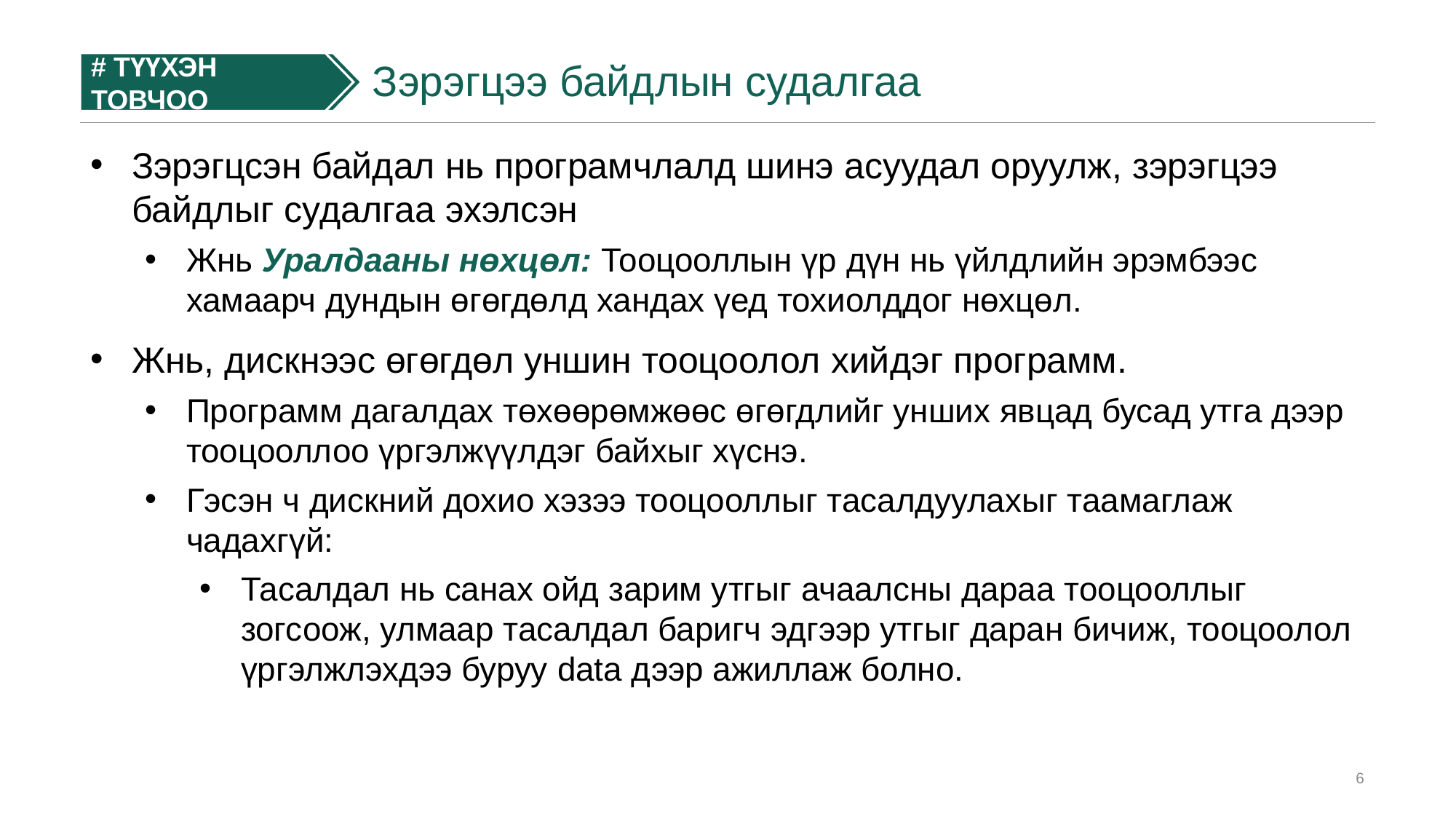

Зэрэгцээ байдлын судалгаа
# ТҮҮХЭН ТОВЧОО
#
Зэрэгцсэн байдал нь програмчлалд шинэ асуудал оруулж, зэрэгцээ байдлыг судалгаа эхэлсэн
Жнь Уралдааны нөхцөл: Тооцооллын үр дүн нь үйлдлийн эрэмбээс хамаарч дундын өгөгдөлд хандах үед тохиолддог нөхцөл.
Жнь, дискнээс өгөгдөл уншин тооцоолол хийдэг программ.
Программ дагалдах төхөөрөмжөөс өгөгдлийг унших явцад бусад утга дээр тооцооллоо үргэлжүүлдэг байхыг хүснэ.
Гэсэн ч дискний дохио хэзээ тооцооллыг тасалдуулахыг таамаглаж чадахгүй:
Тасалдал нь санах ойд зарим утгыг ачаалсны дараа тооцооллыг зогсоож, улмаар тасалдал баригч эдгээр утгыг даран бичиж, тооцоолол үргэлжлэхдээ буруу data дээр ажиллаж болно.
6